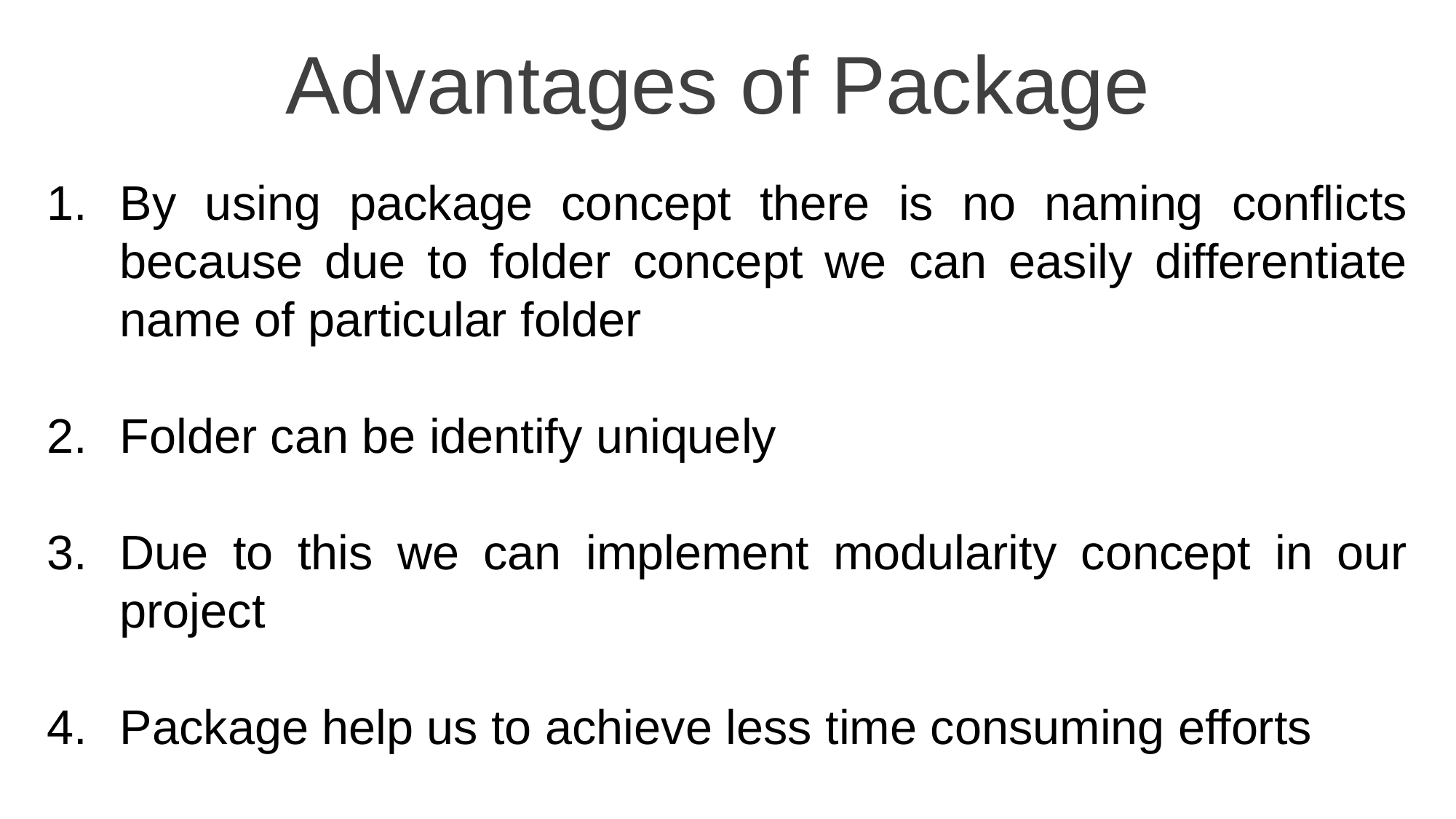

Advantages of Package
By using package concept there is no naming conflicts because due to folder concept we can easily differentiate name of particular folder

Folder can be identify uniquely

Due to this we can implement modularity concept in our project

Package help us to achieve less time consuming efforts